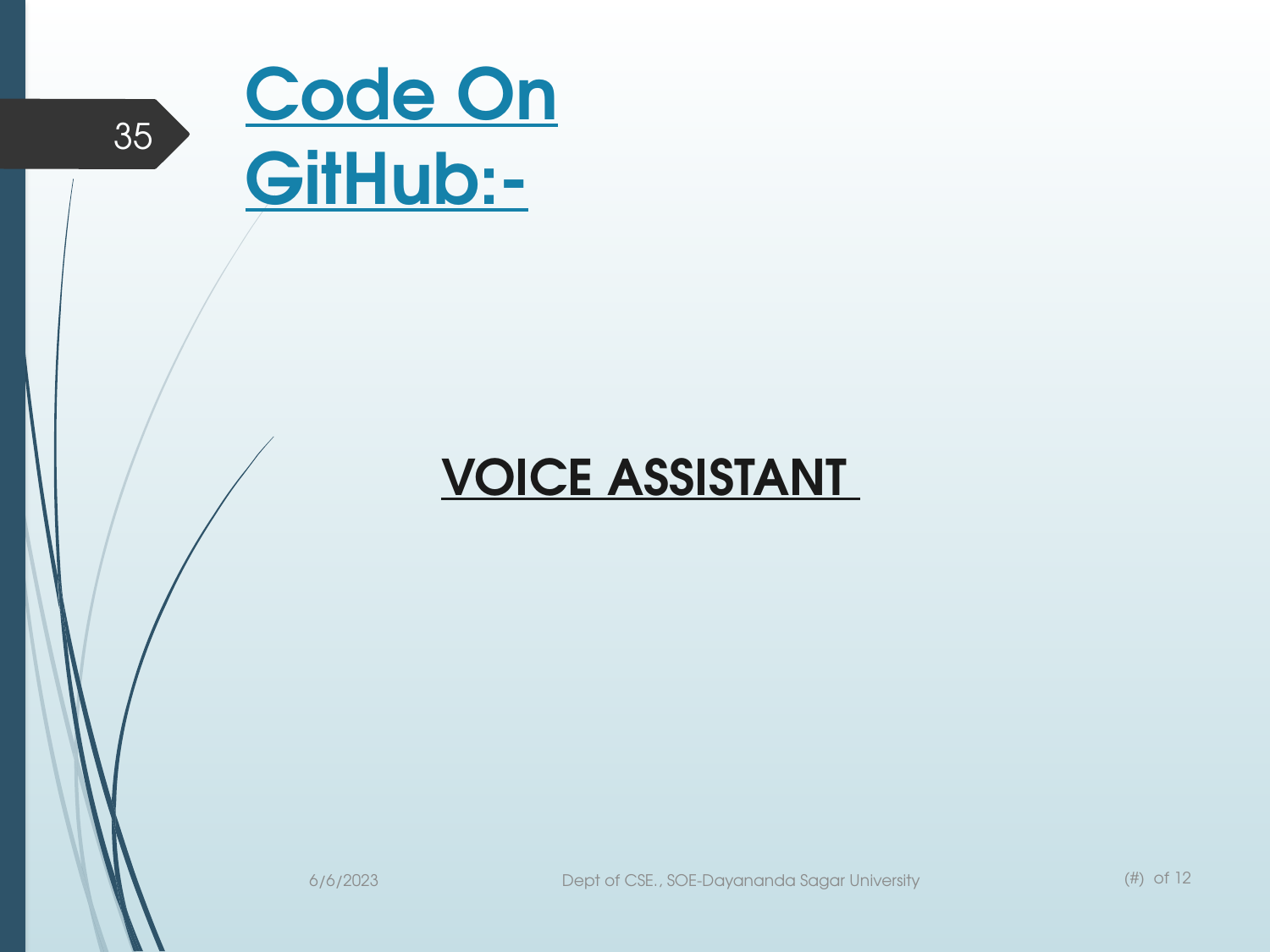

Code On GitHub:-
35
VOICE ASSISTANT
6/6/2023
Dept of CSE., SOE-Dayananda Sagar University